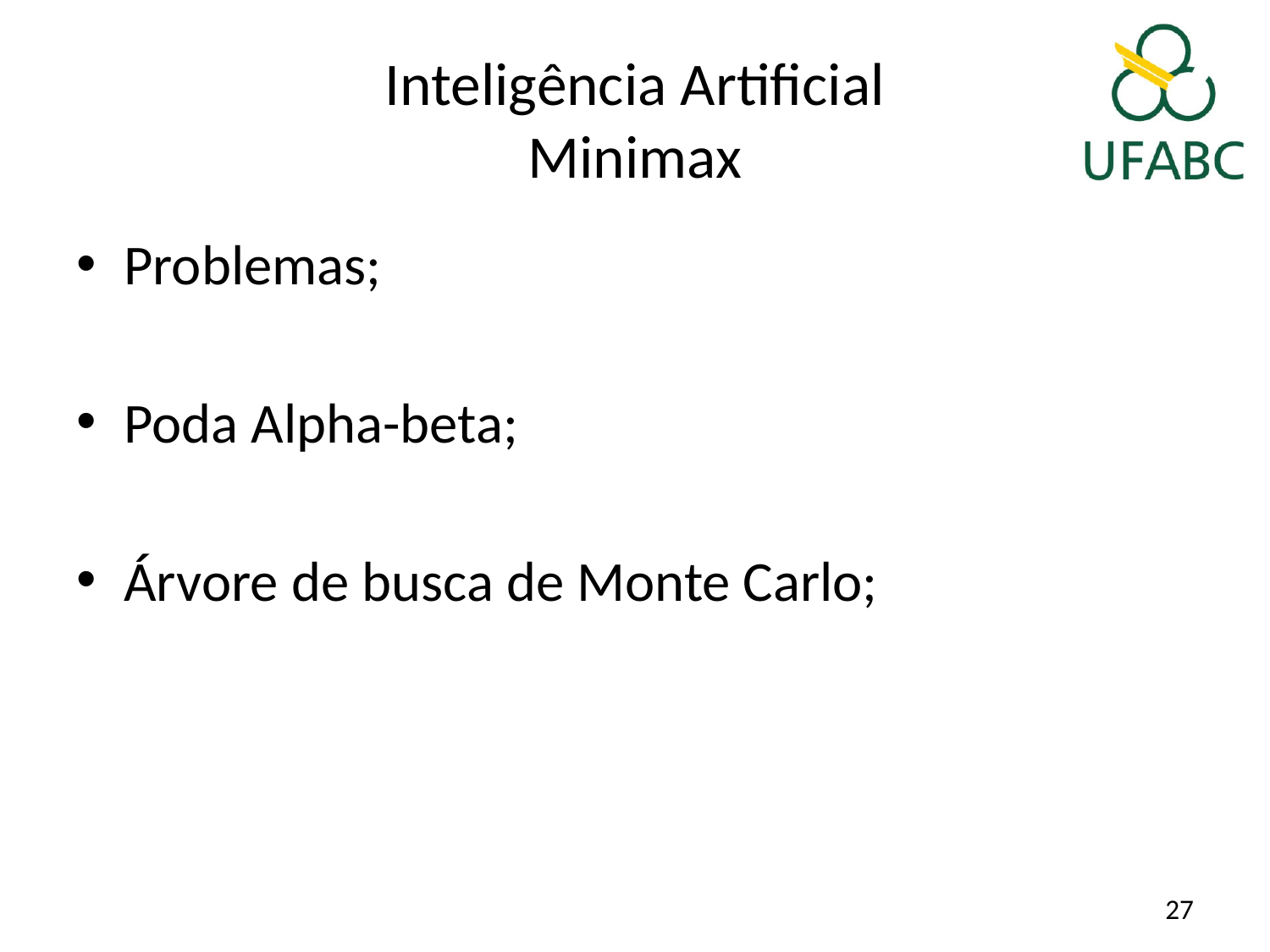

# Inteligência Artificial Minimax
Problemas;

Poda Alpha-beta;

Árvore de busca de Monte Carlo;

27